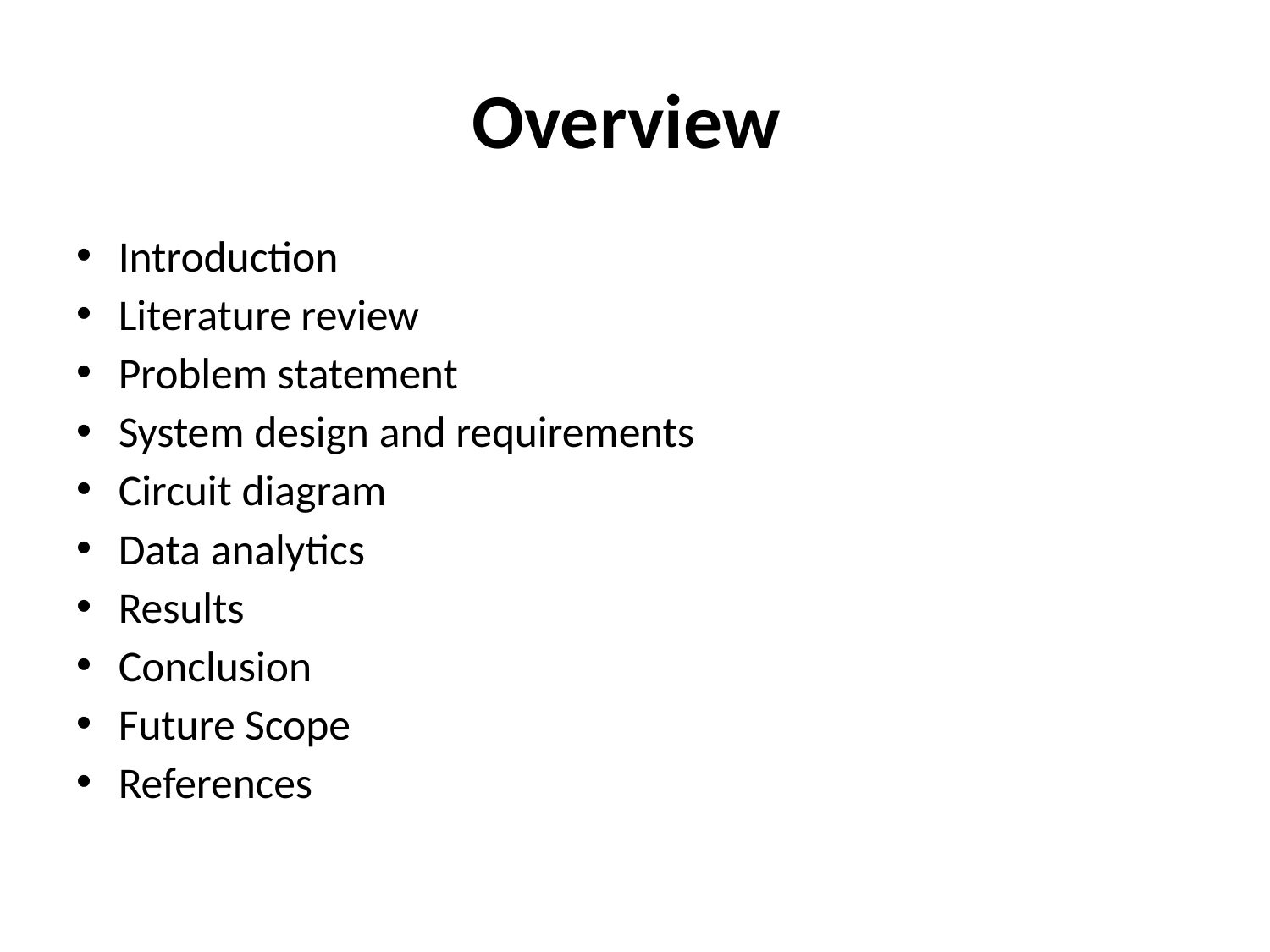

# Overview
Introduction
Literature review
Problem statement
System design and requirements
Circuit diagram
Data analytics
Results
Conclusion
Future Scope
References